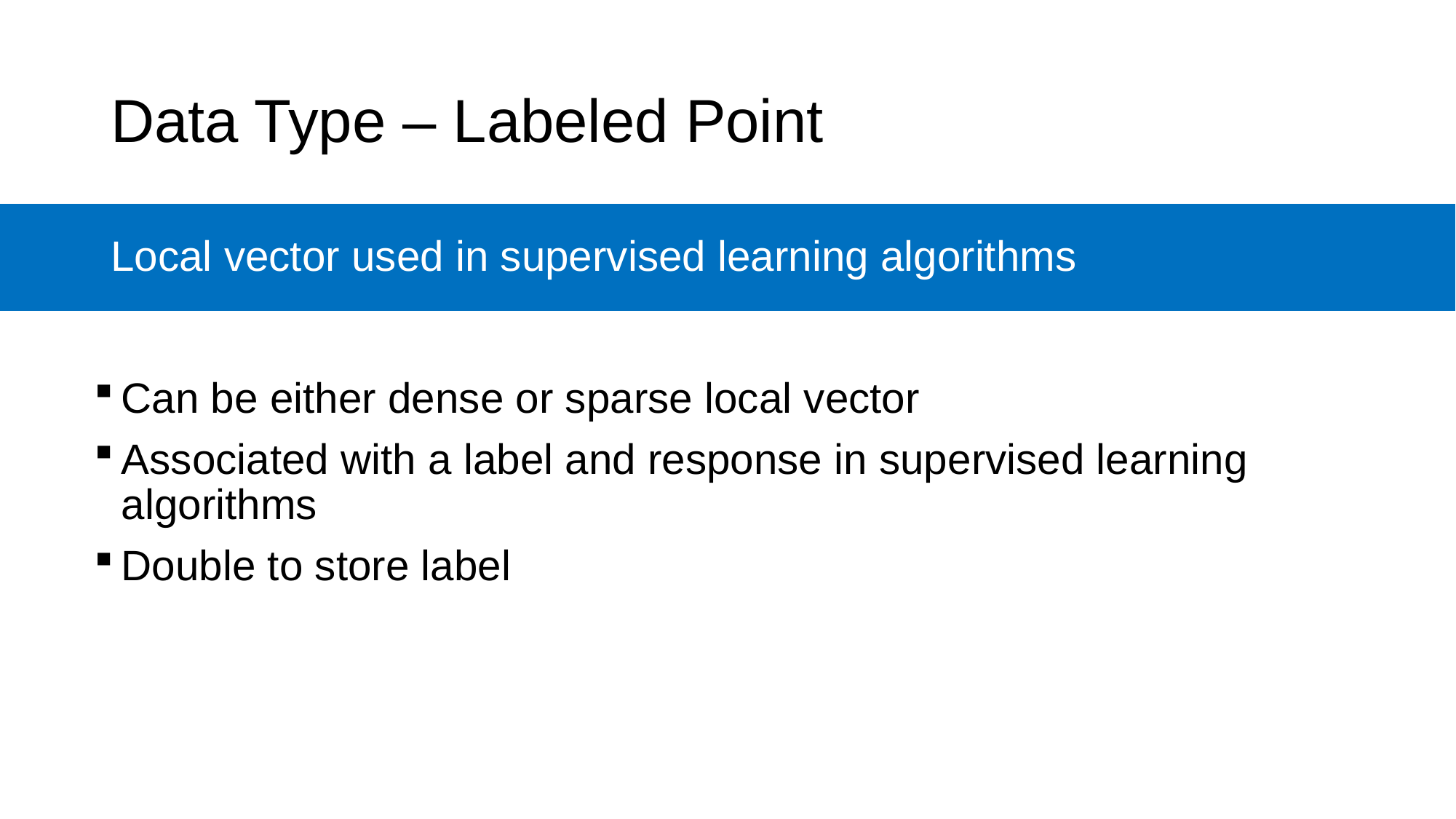

# Data Type – Labeled Point

Local vector used in supervised learning algorithms
Can be either dense or sparse local vector
Associated with a label and response in supervised learning algorithms
Double to store label